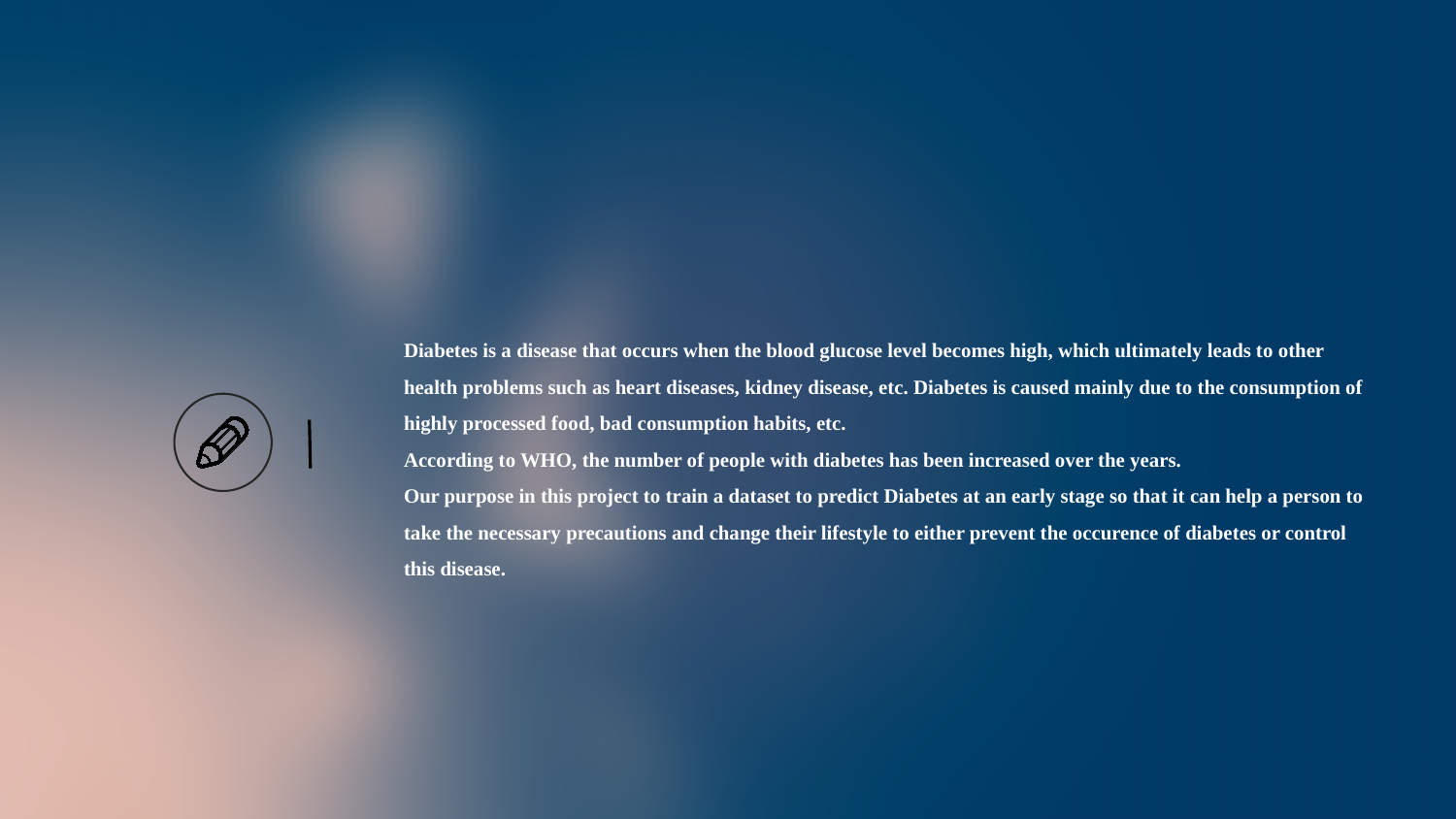

Diabetes is a disease that occurs when the blood glucose level becomes high, which ultimately leads to other health problems such as heart diseases, kidney disease, etc. Diabetes is caused mainly due to the consumption of highly processed food, bad consumption habits, etc.
According to WHO, the number of people with diabetes has been increased over the years.
Our purpose in this project to train a dataset to predict Diabetes at an early stage so that it can help a person to take the necessary precautions and change their lifestyle to either prevent the occurence of diabetes or control this disease.